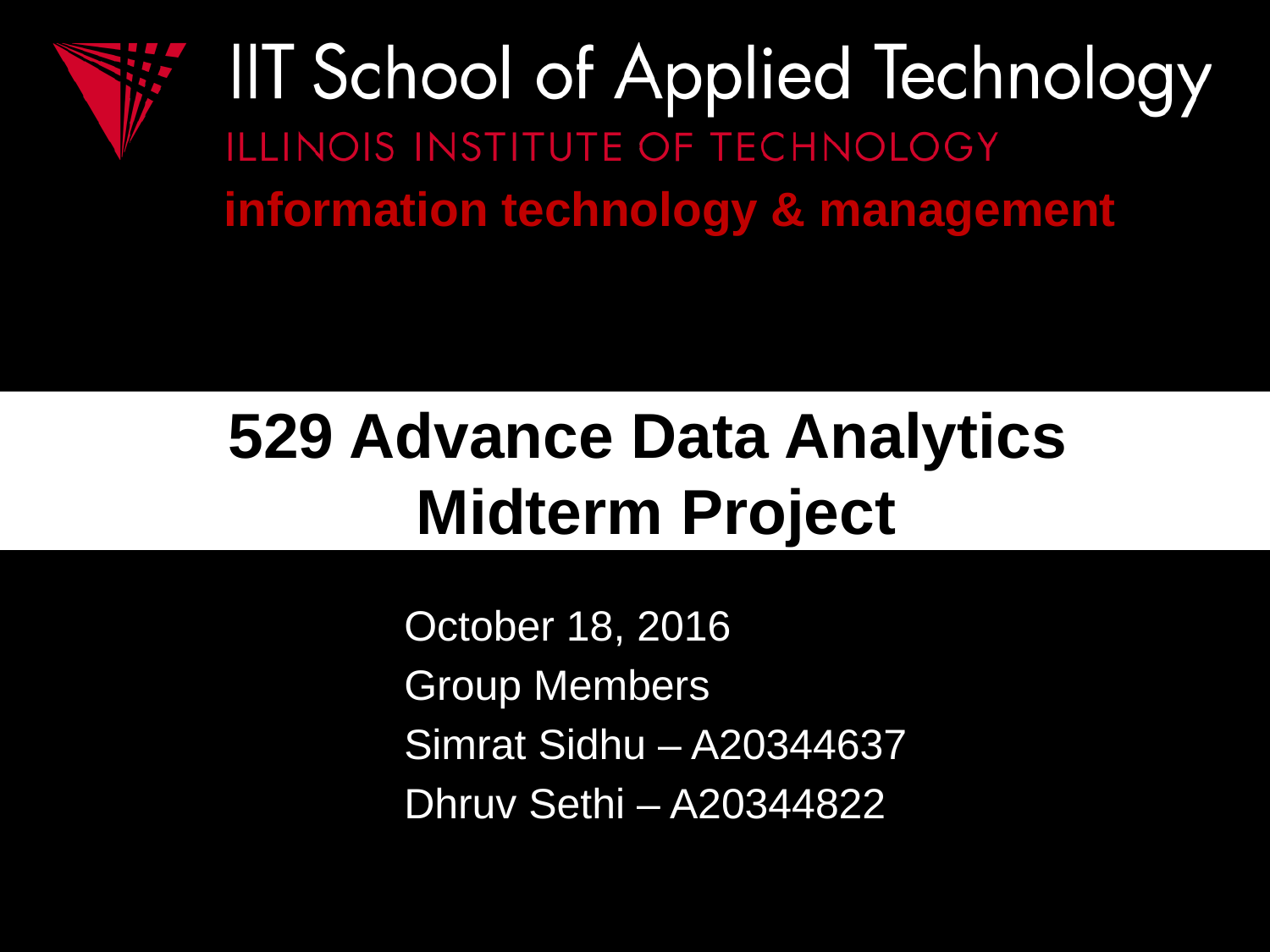

# 529 Advance Data Analytics Midterm Project
October 18, 2016
Group Members
Simrat Sidhu – A20344637
Dhruv Sethi – A20344822